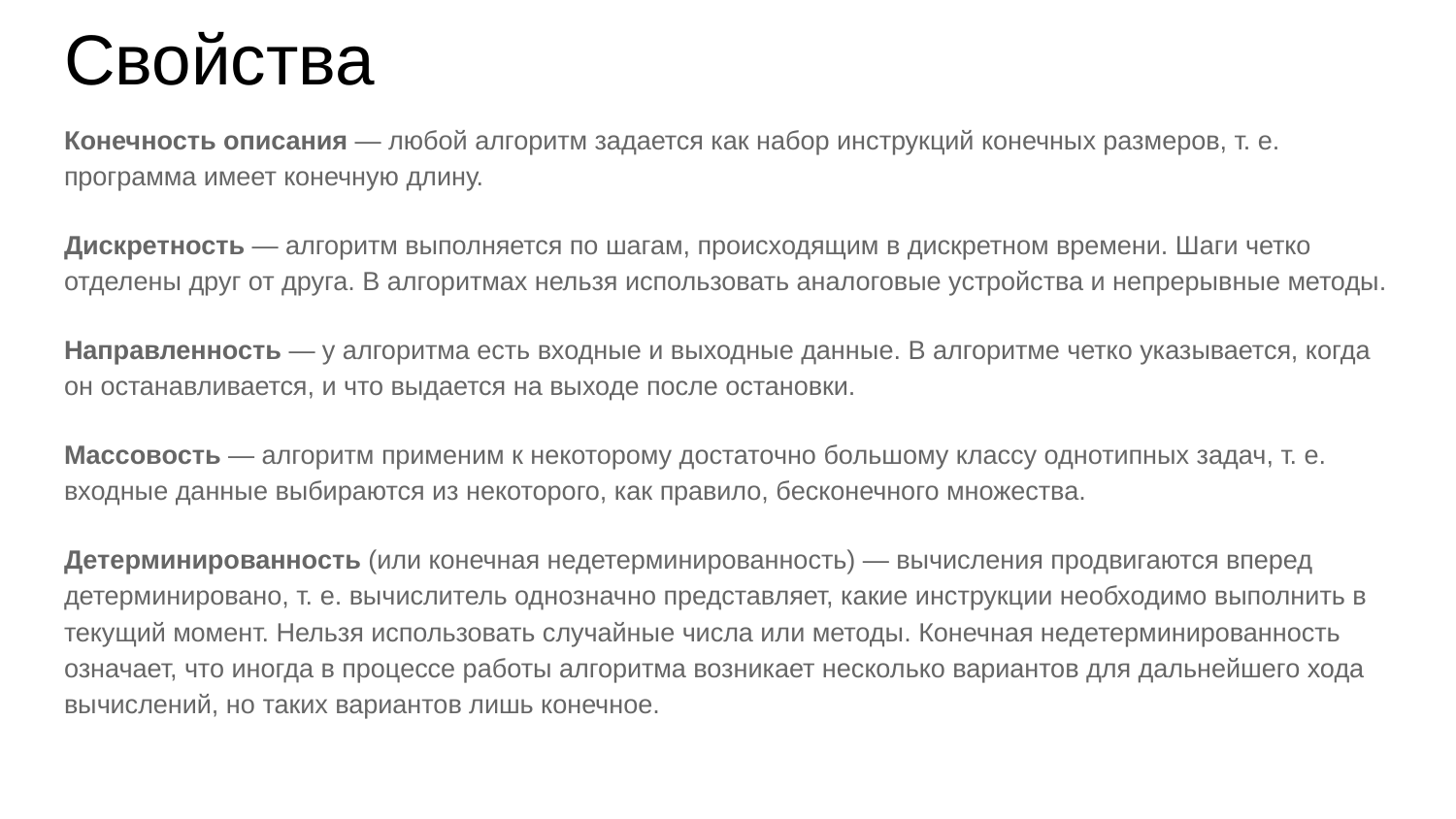

# Свойства
Конечность описания — любой алгоритм задается как набор инструкций конечных размеров, т. е. программа имеет конечную длину.
Дискретность — алгоритм выполняется по шагам, происходящим в дискретном времени. Шаги четко отделены друг от друга. В алгоритмах нельзя использовать аналоговые устройства и непрерывные методы.
Направленность — у алгоритма есть входные и выходные данные. В алгоритме четко указывается, когда он останавливается, и что выдается на выходе после остановки.
Массовость — алгоритм применим к некоторому достаточно большому классу однотипных задач, т. е. входные данные выбираются из некоторого, как правило, бесконечного множества.
Детерминированность (или конечная недетерминированность) — вычисления продвигаются вперед детерминировано, т. е. вычислитель однозначно представляет, какие инструкции необходимо выполнить в текущий момент. Нельзя использовать случайные числа или методы. Конечная недетерминированность означает, что иногда в процессе работы алгоритма возникает несколько вариантов для дальнейшего хода вычислений, но таких вариантов лишь конечное.